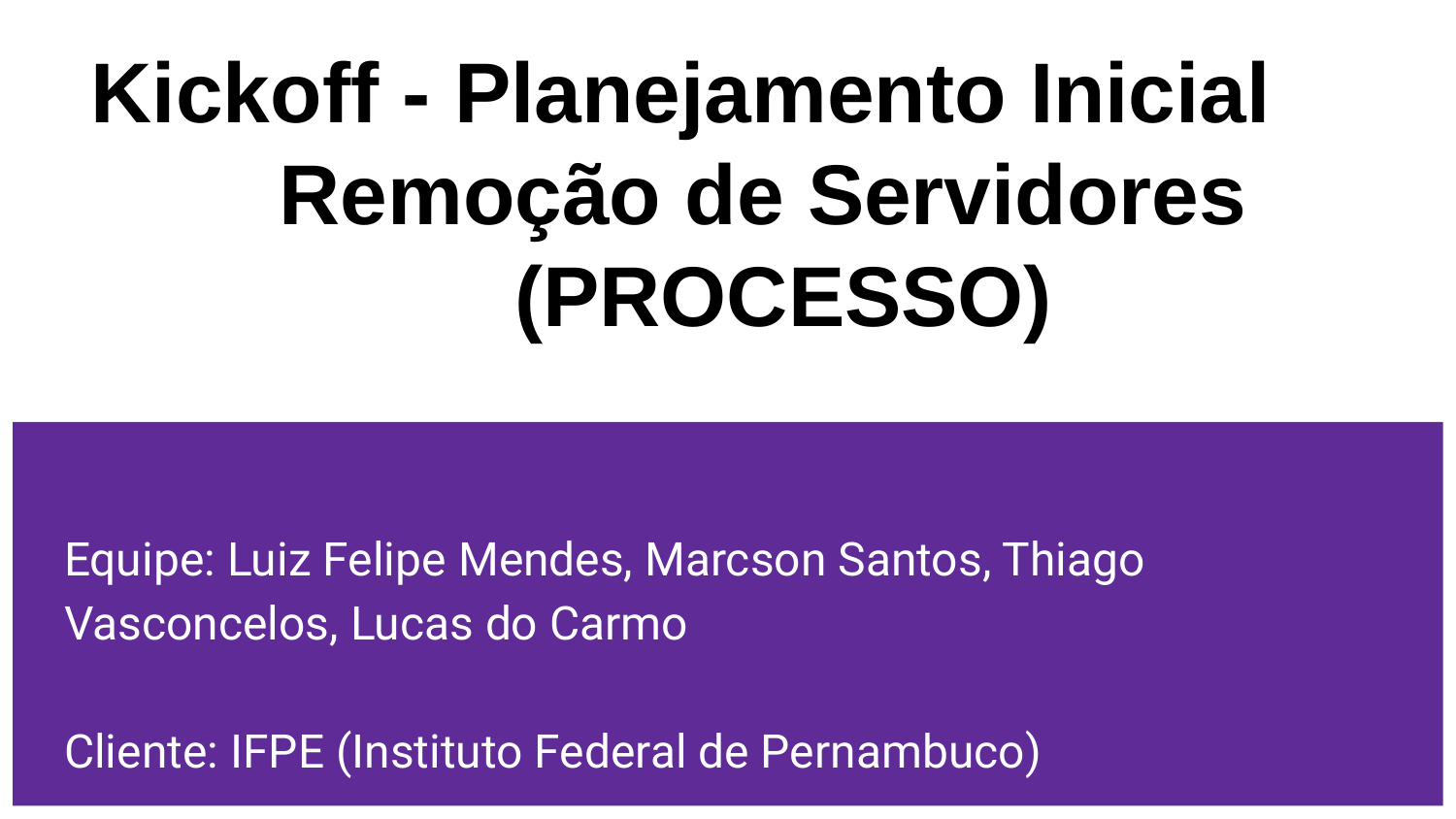

# Kickoff - Planejamento Inicial
        Remoção de Servidores
                  (PROCESSO)
Equipe: Luiz Felipe Mendes, Marcson Santos, Thiago Vasconcelos, Lucas do Carmo

Cliente: IFPE (Instituto Federal de Pernambuco)